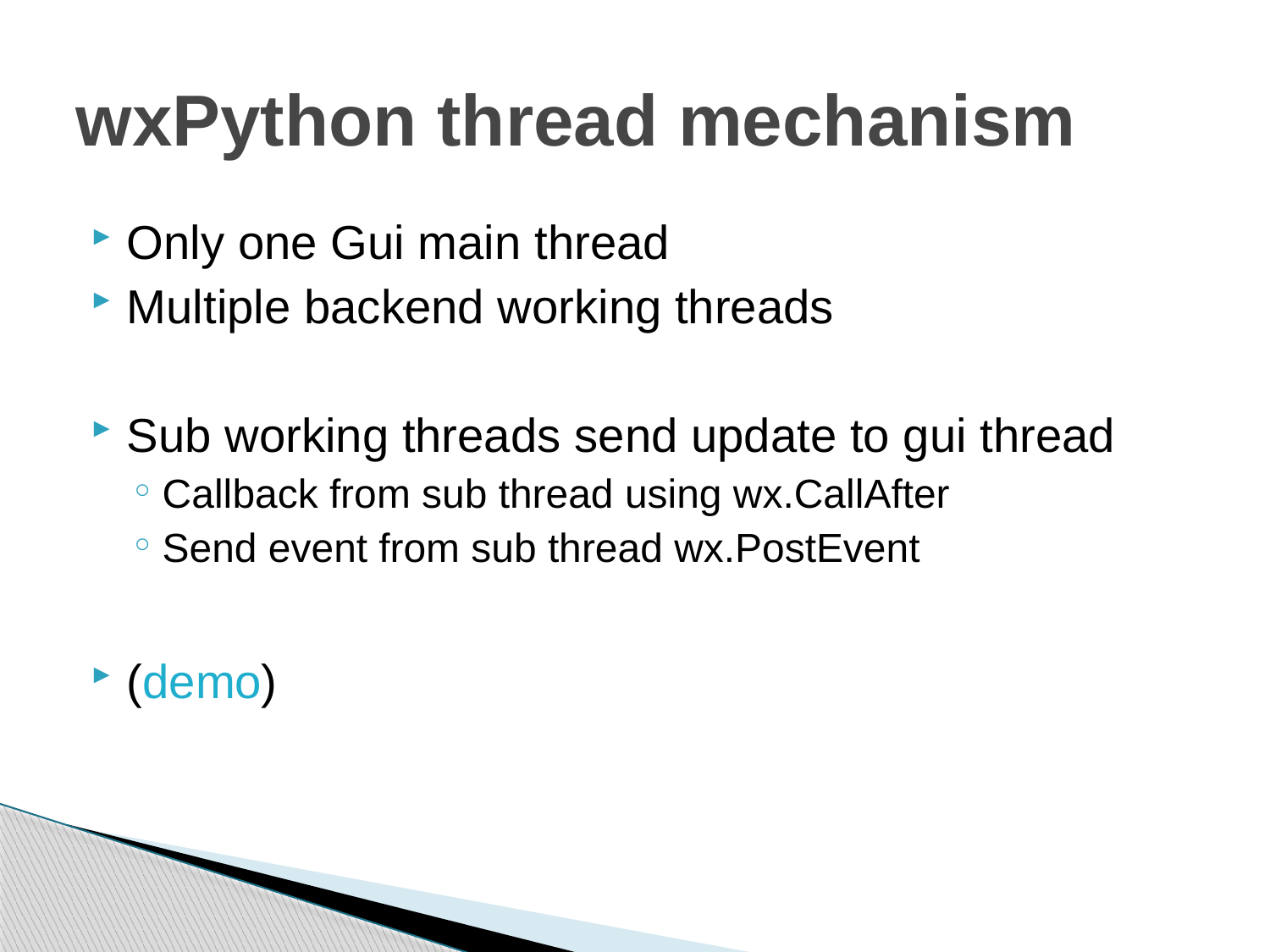

# wxPython thread mechanism
Only one Gui main thread
Multiple backend working threads

Sub working threads send update to gui thread
Callback from sub thread using wx.CallAfter
Send event from sub thread wx.PostEvent

(demo)